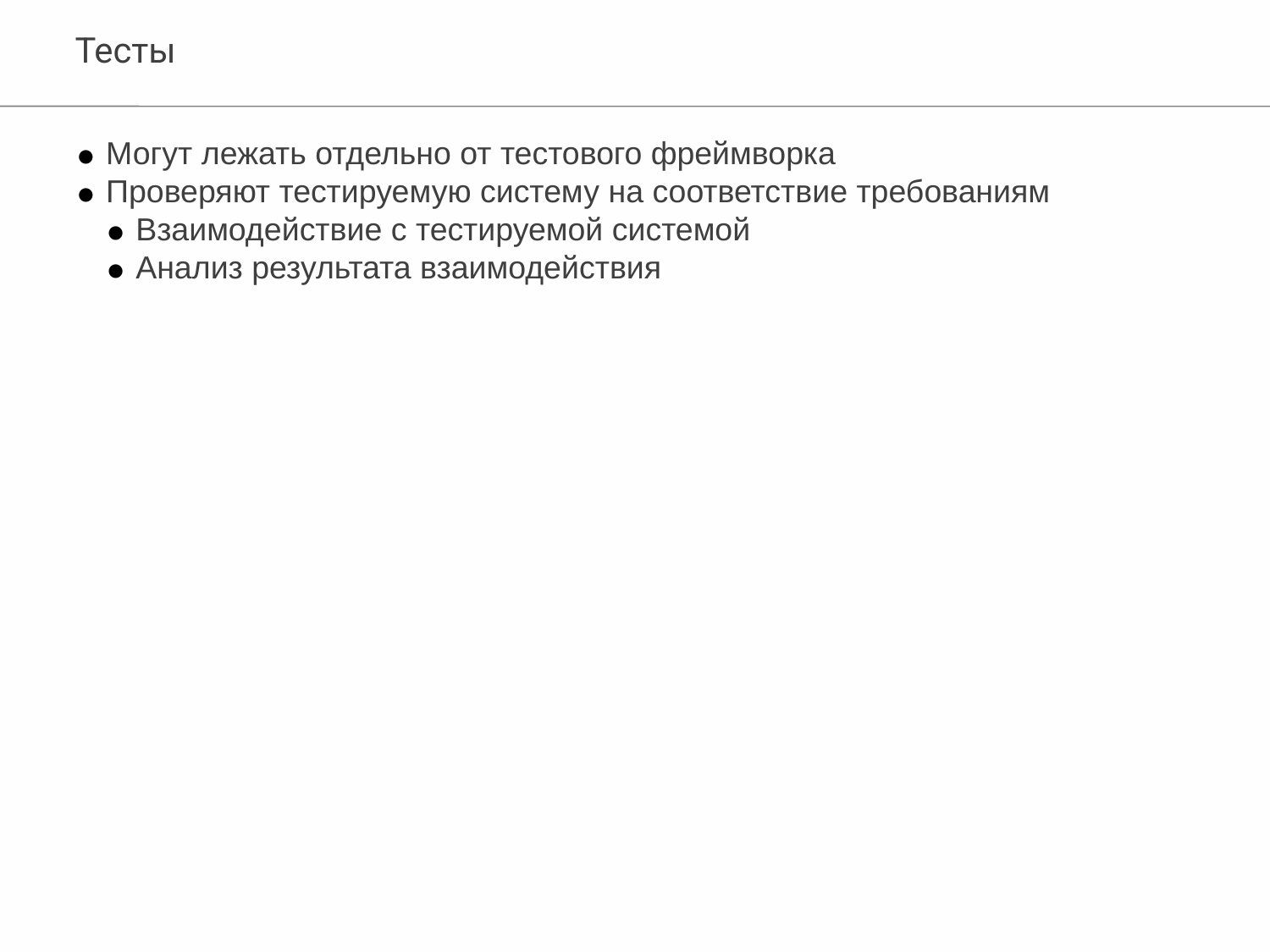

Тесты
Могут лежать отдельно от тестового фреймворка
Проверяют тестируемую систему на соответствие требованиям
Взаимодействие с тестируемой системой
Анализ результата взаимодействия